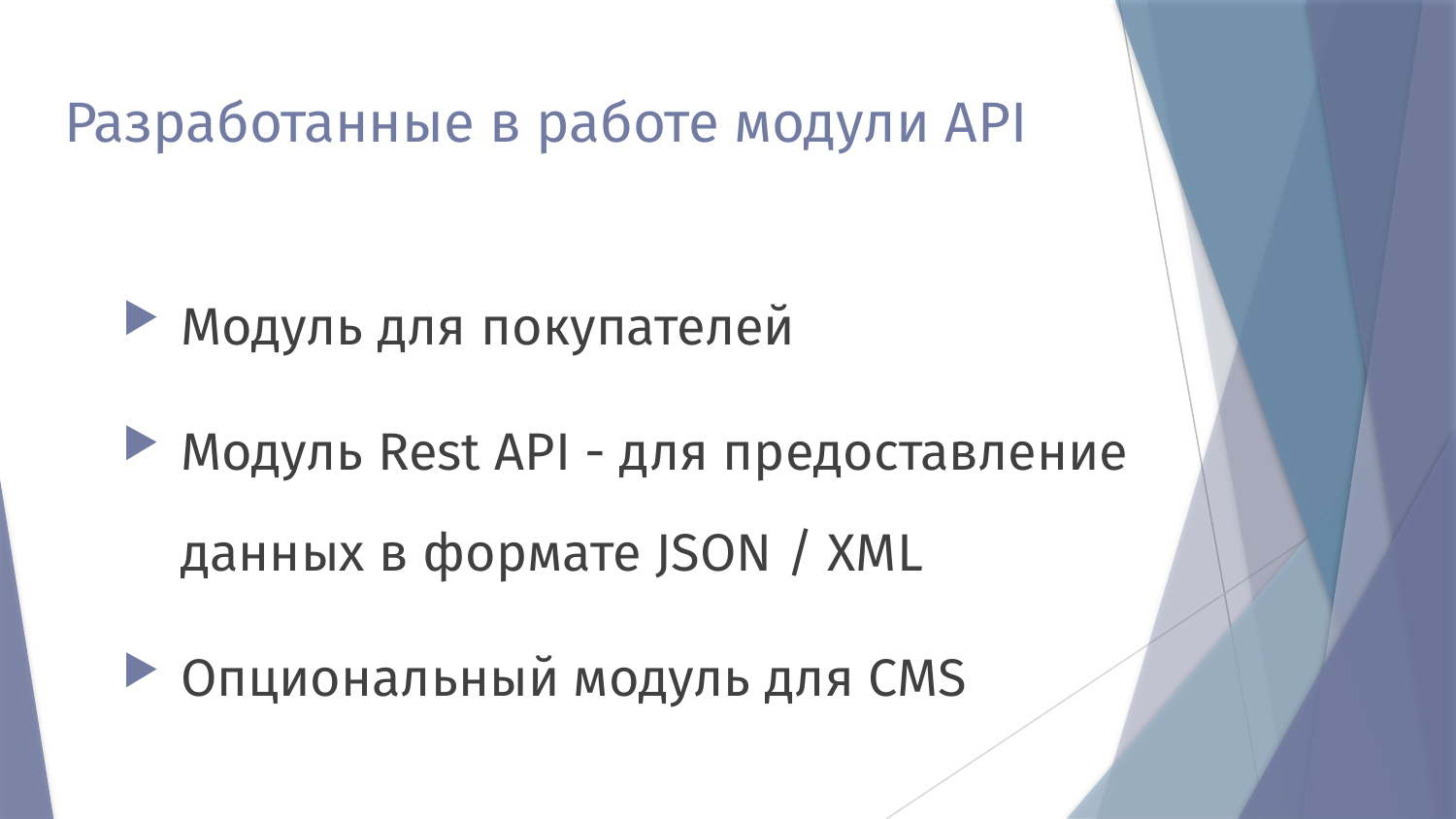

# Разработанные в работе модули API
Модуль для покупателей
Модуль Rest API - для предоставление
данных в формате JSON / XML
Опциональный модуль для CMS